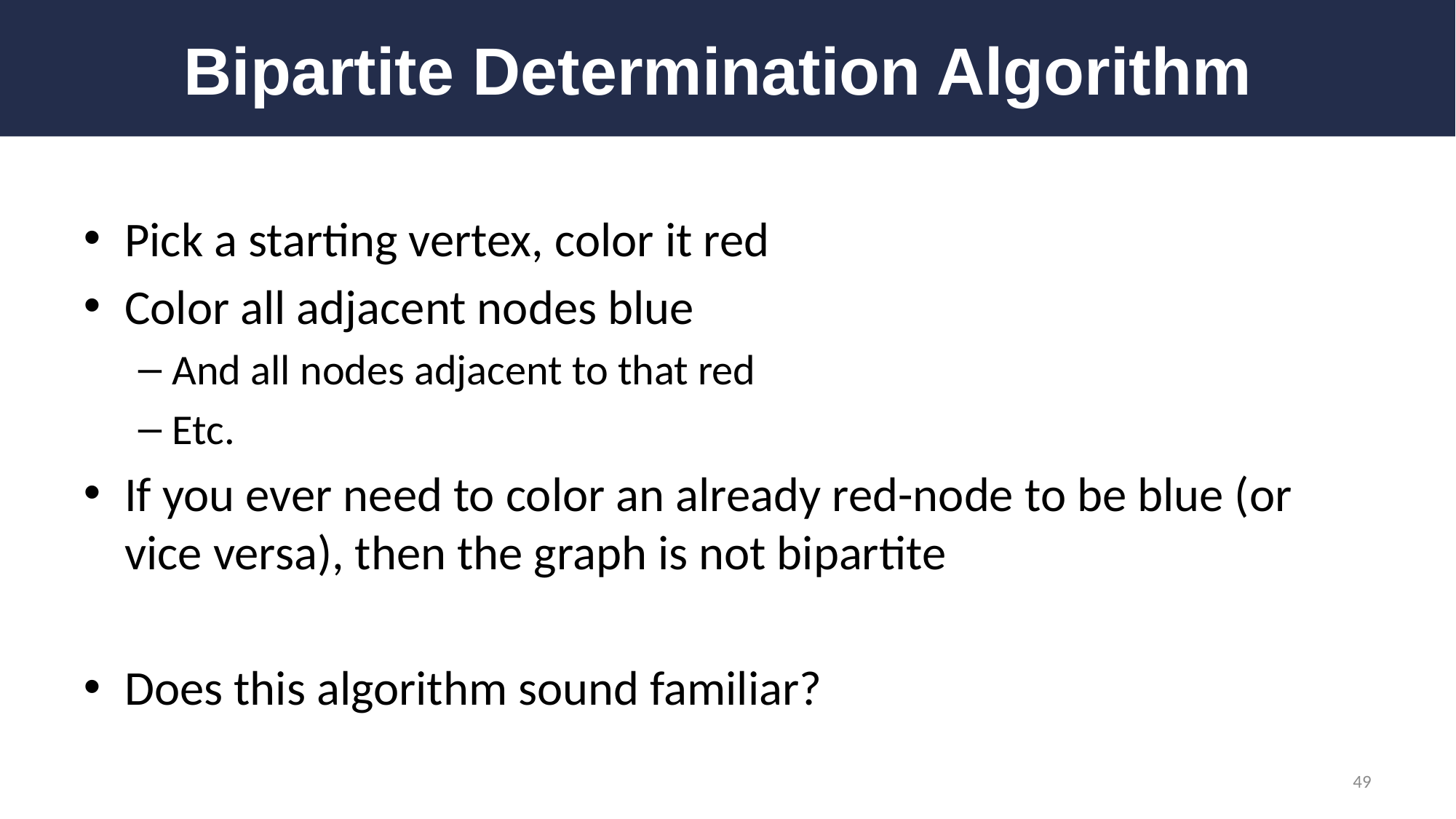

# Bipartite Determination Algorithm
Pick a starting vertex, color it red
Color all adjacent nodes blue
And all nodes adjacent to that red
Etc.
If you ever need to color an already red-node to be blue (or vice versa), then the graph is not bipartite

Does this algorithm sound familiar?
49